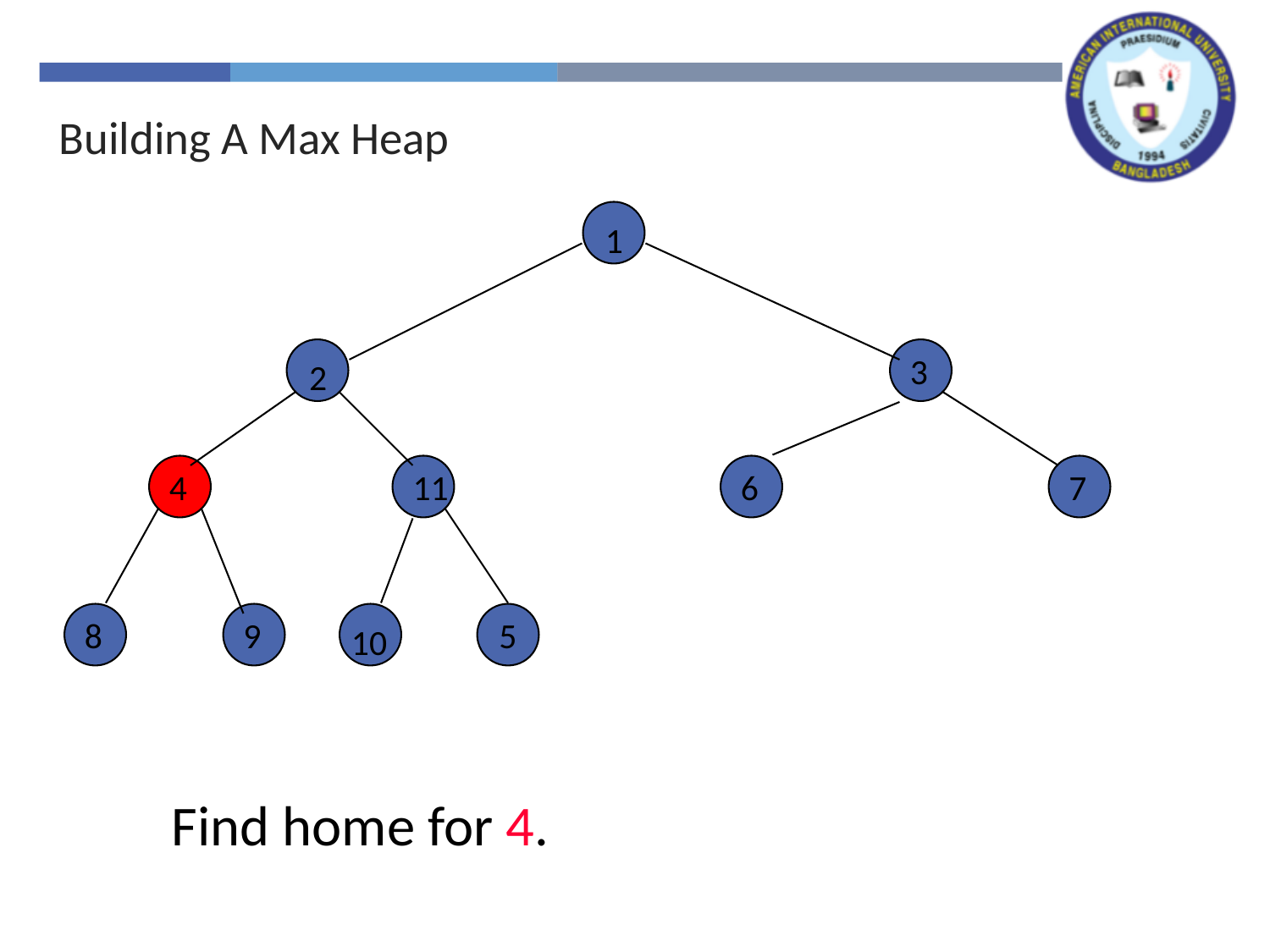

Building A Max Heap

1

3
2

4
11
6
7

5
8
9
7
7
8
10
Find home for 4.